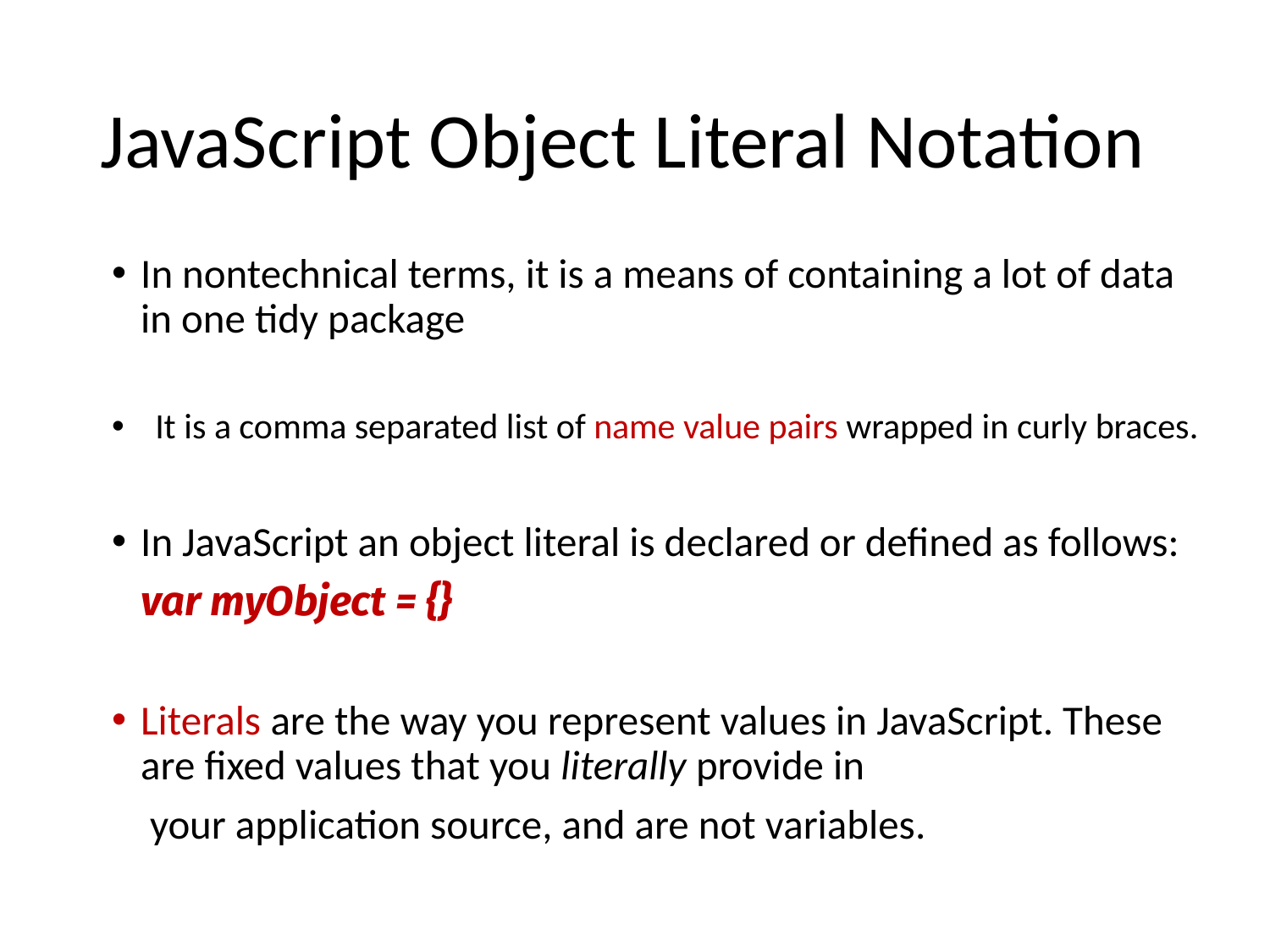

# JavaScript Object Literal Notation
In nontechnical terms, it is a means of containing a lot of data in one tidy package

It is a comma separated list of name value pairs wrapped in curly braces.

In JavaScript an object literal is declared or defined as follows:
	var myObject = {}

Literals are the way you represent values in JavaScript. These are fixed values that you literally provide in
	 your application source, and are not variables.